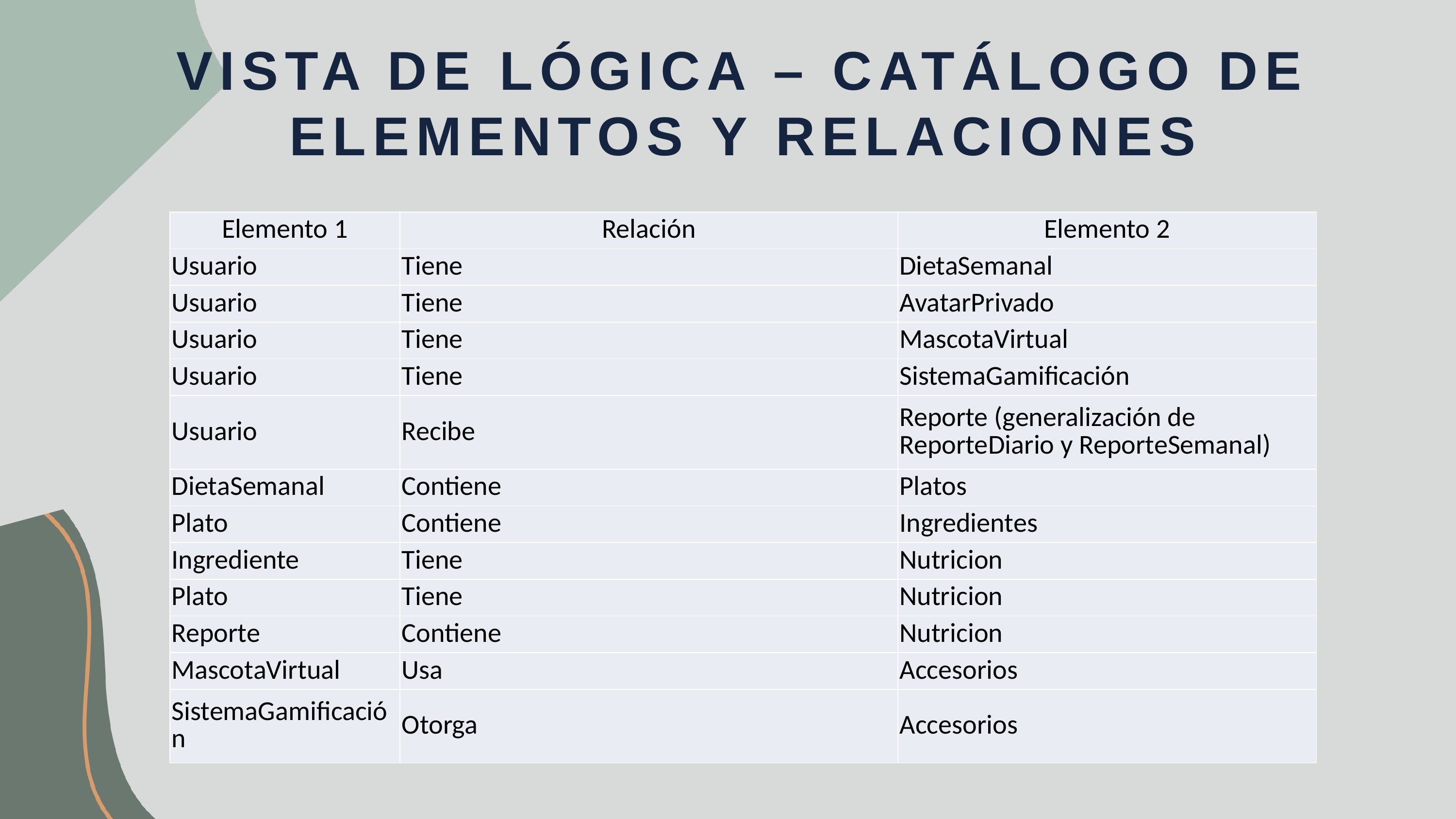

VISTA DE LÓGICA – CATÁLOGO DE ELEMENTOS Y RELACIONES
| Elemento 1 | Relación | Elemento 2 |
| --- | --- | --- |
| Usuario | Tiene | DietaSemanal |
| Usuario | Tiene | AvatarPrivado |
| Usuario | Tiene | MascotaVirtual |
| Usuario | Tiene | SistemaGamificación |
| Usuario | Recibe | Reporte (generalización de ReporteDiario y ReporteSemanal) |
| DietaSemanal | Contiene | Platos |
| Plato | Contiene | Ingredientes |
| Ingrediente | Tiene | Nutricion |
| Plato | Tiene | Nutricion |
| Reporte | Contiene | Nutricion |
| MascotaVirtual | Usa | Accesorios |
| SistemaGamificación | Otorga | Accesorios |